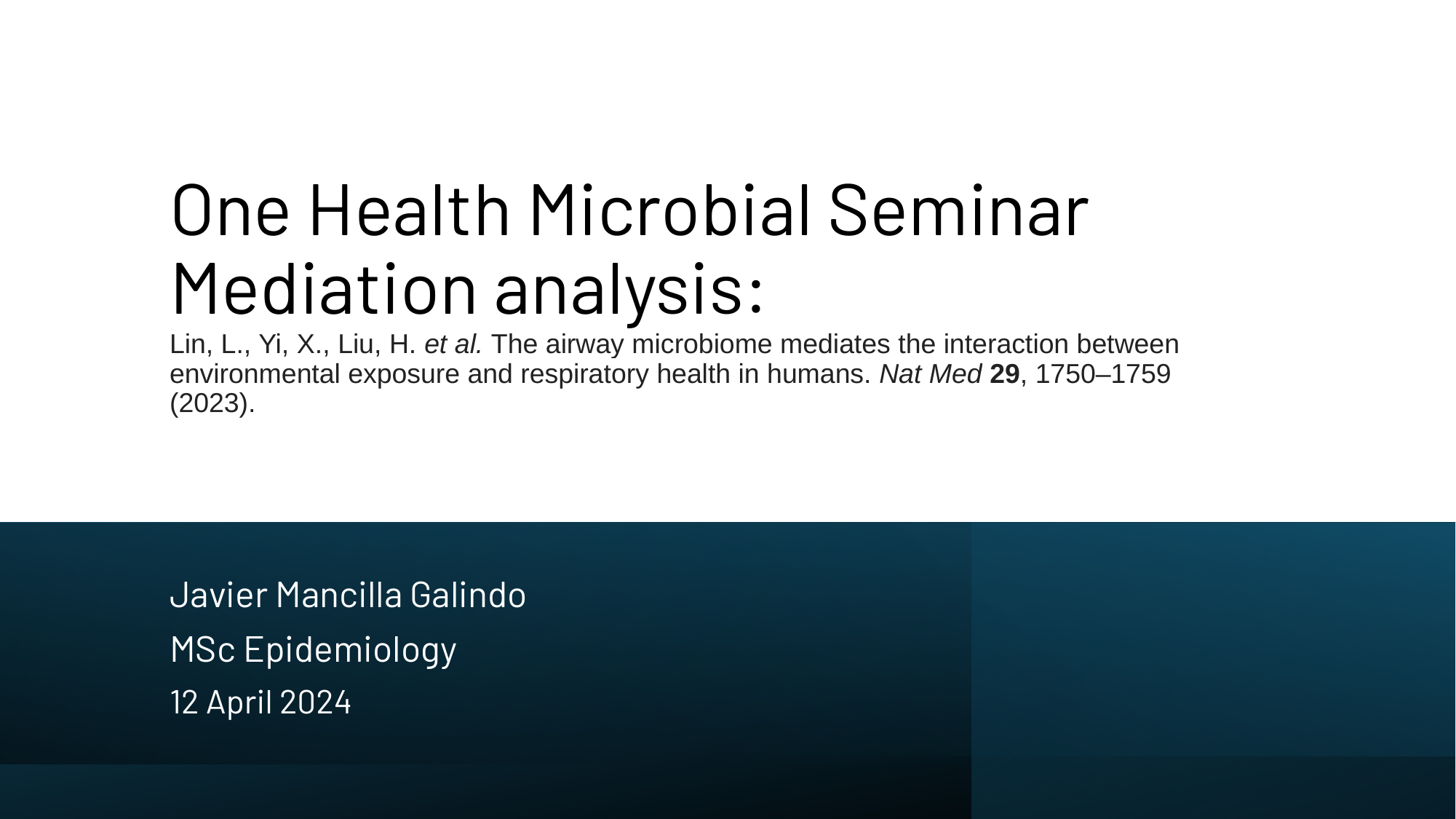

# One Health Microbial Seminar Mediation analysis: Lin, L., Yi, X., Liu, H. et al. The airway microbiome mediates the interaction between environmental exposure and respiratory health in humans. Nat Med 29, 1750–1759 (2023).

Javier Mancilla Galindo
MSc Epidemiology
12 April 2024